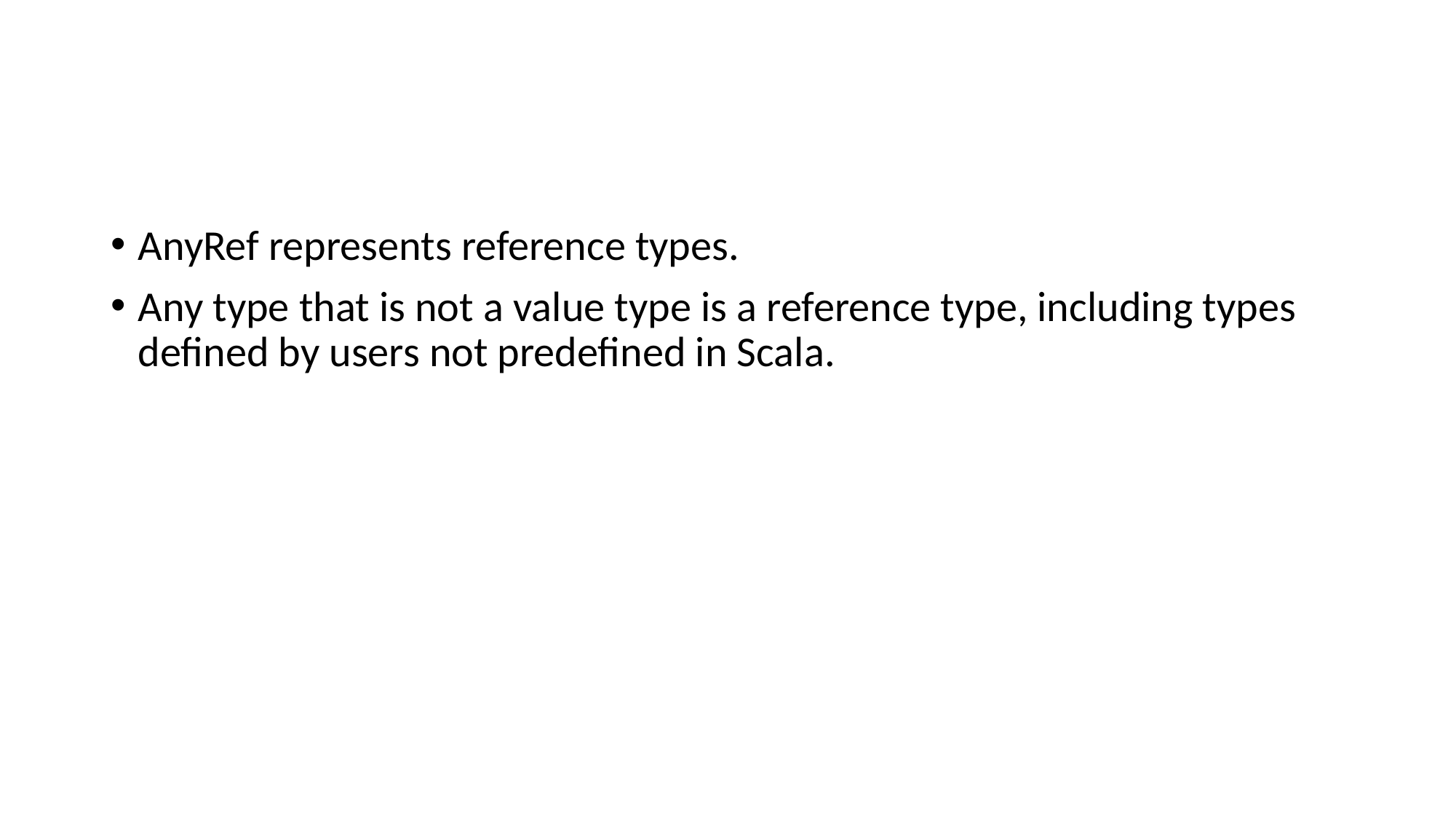

#
AnyRef represents reference types.
Any type that is not a value type is a reference type, including types defined by users not predefined in Scala.